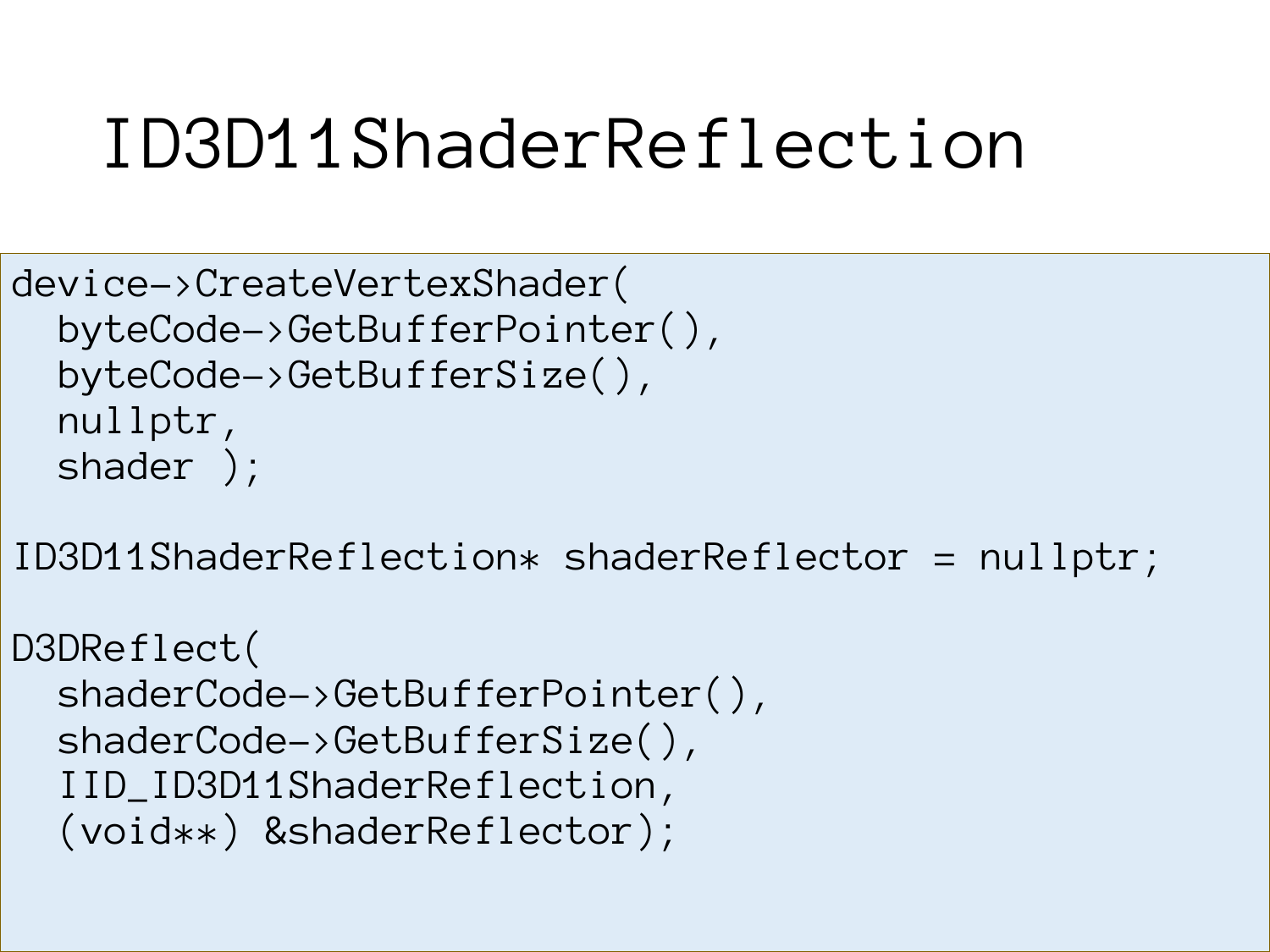

# ID3D11ShaderReflection
device->CreateVertexShader(
  byteCode->GetBufferPointer(),
  byteCode->GetBufferSize(),
  nullptr,
  shader );

ID3D11ShaderReflection* shaderReflector = nullptr;

D3DReflect(
  shaderCode->GetBufferPointer(),
  shaderCode->GetBufferSize(),
  IID_ID3D11ShaderReflection,
  (void**) &shaderReflector);